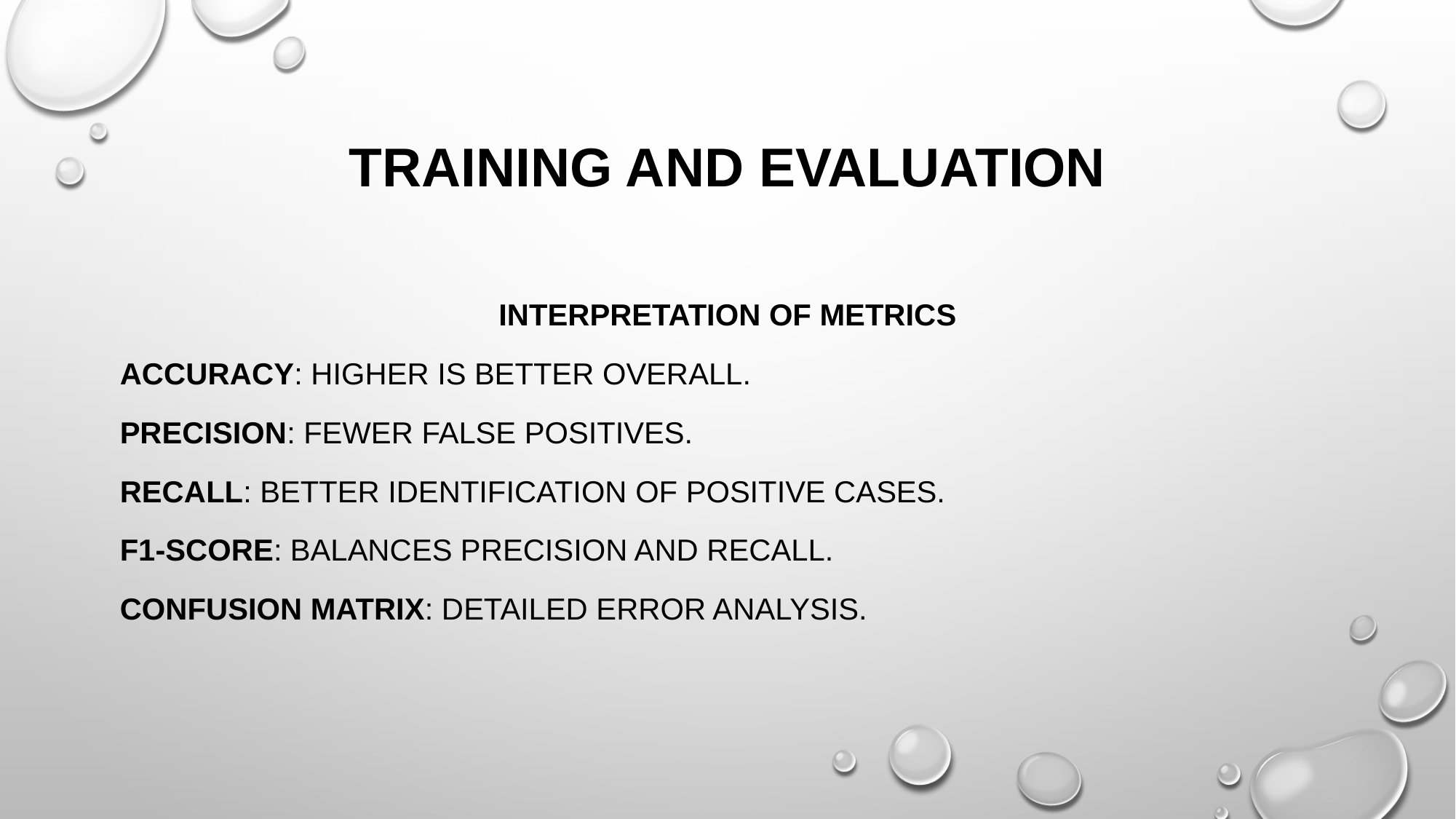

# Training and Evaluation
Interpretation of Metrics
Accuracy: Higher is better overall.
Precision: Fewer false positives.
Recall: Better identification of positive cases.
F1-Score: Balances precision and recall.
Confusion Matrix: Detailed error analysis.